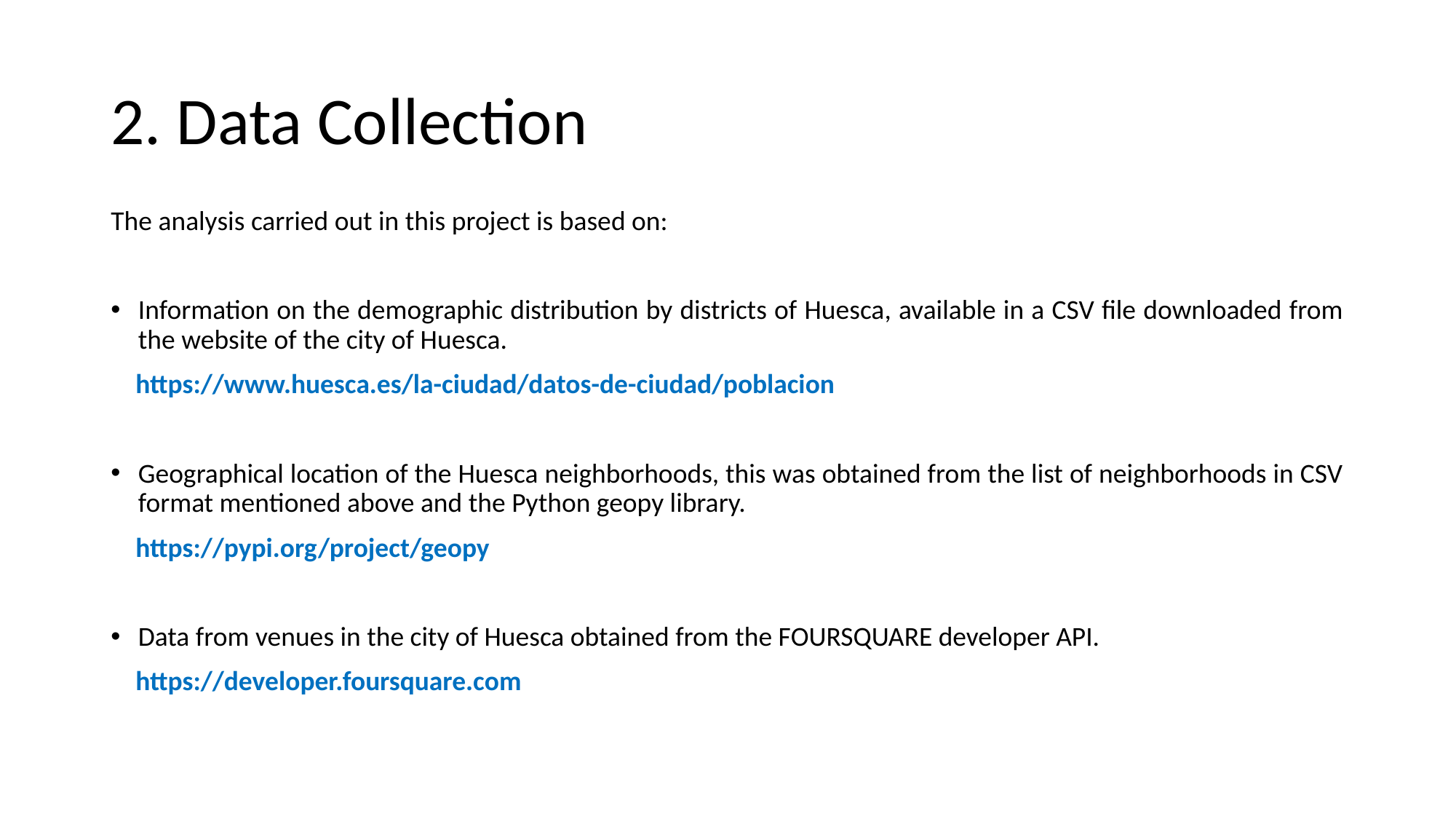

# 2. Data Collection
The analysis carried out in this project is based on:

Information on the demographic distribution by districts of Huesca, available in a CSV file downloaded from the website of the city of Huesca.
    https://www.huesca.es/la-ciudad/datos-de-ciudad/poblacion

Geographical location of the Huesca neighborhoods, this was obtained from the list of neighborhoods in CSV format mentioned above and the Python geopy library.
    https://pypi.org/project/geopy

Data from venues in the city of Huesca obtained from the FOURSQUARE developer API.
    https://developer.foursquare.com